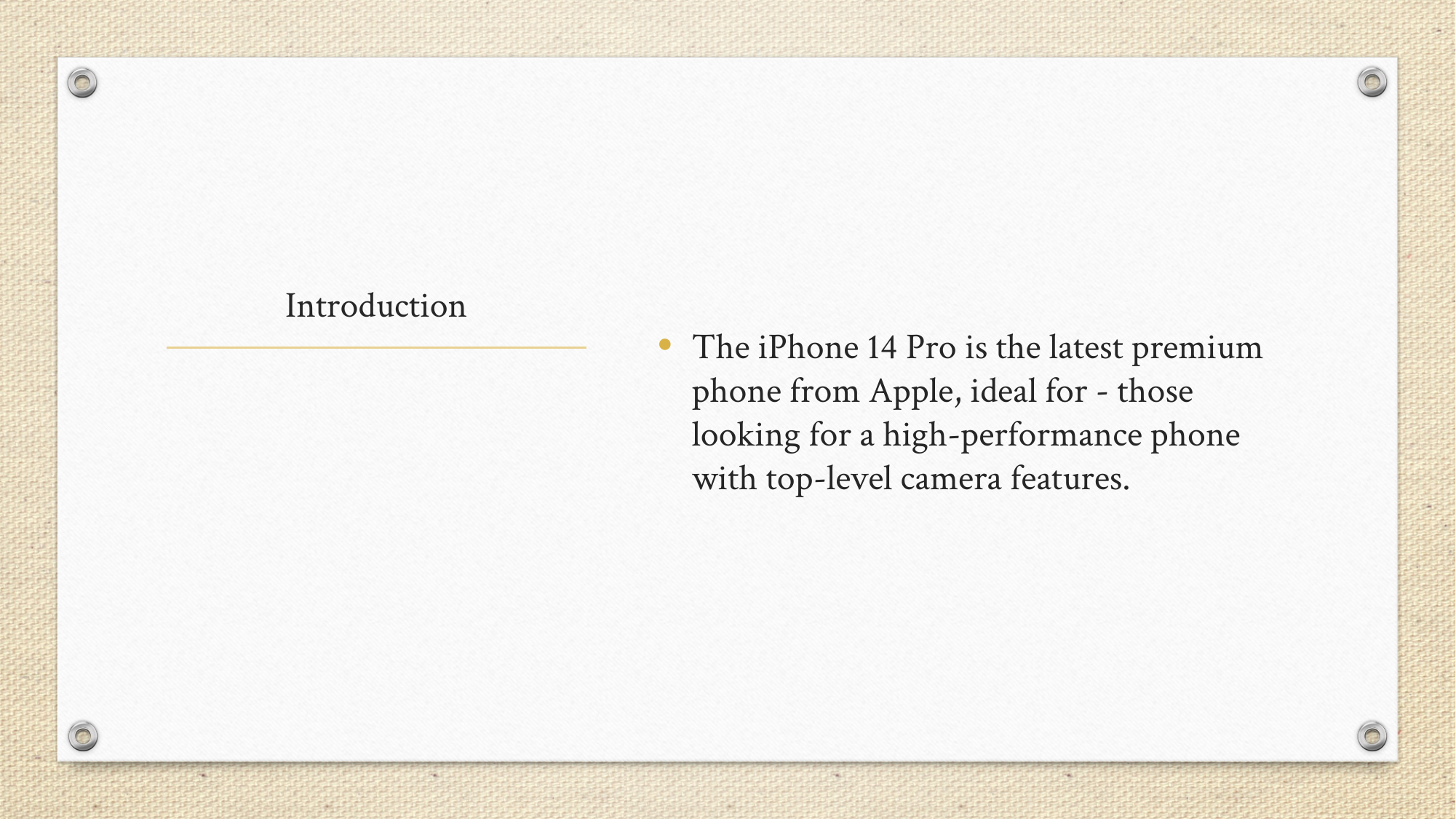

The iPhone 14 Pro is the latest premium phone from Apple, ideal for - those looking for a high-performance phone with top-level camera features.
# Introduction